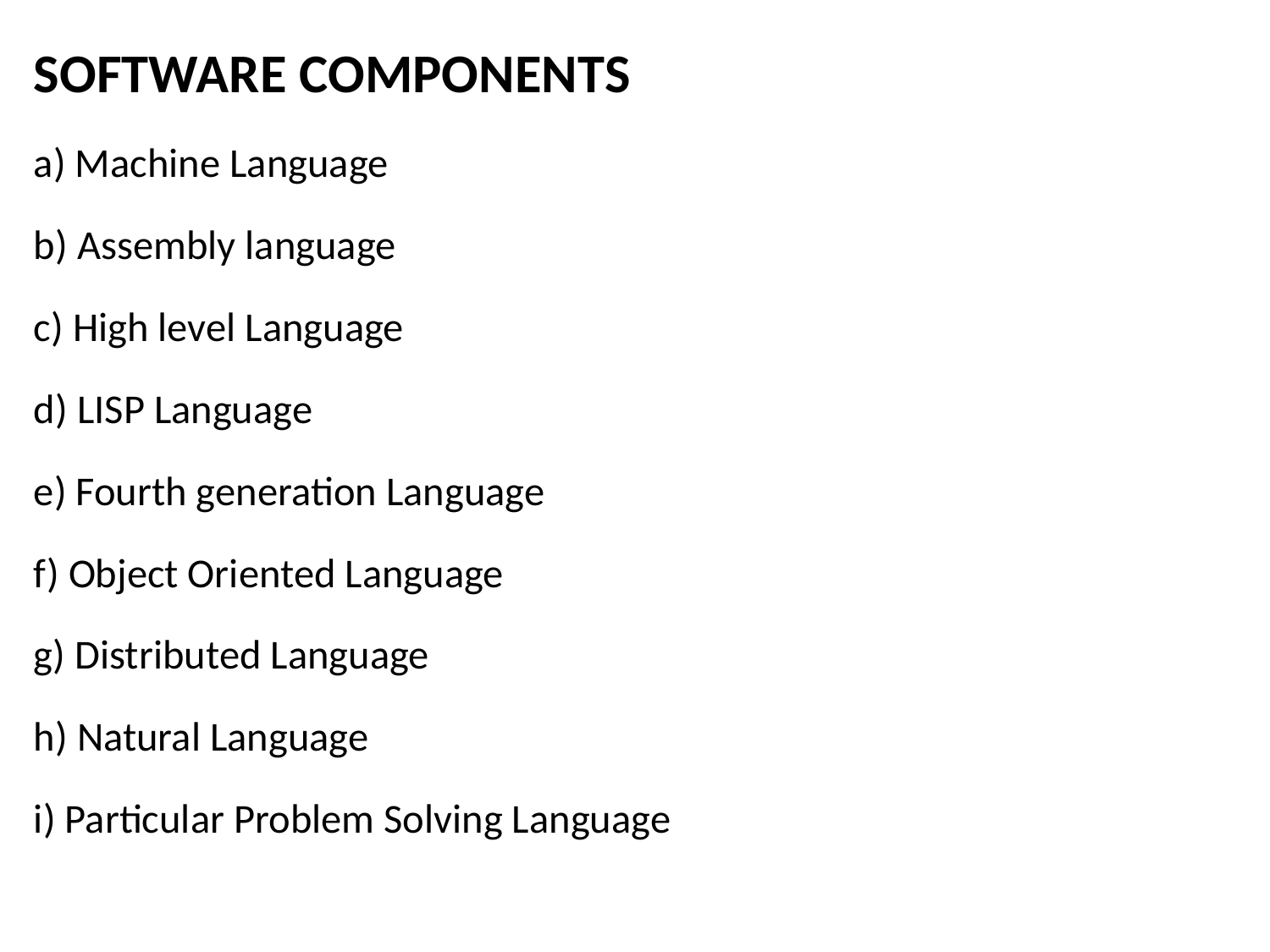

SOFTWARE COMPONENTS
a) Machine Language
b) Assembly language
c) High level Language
d) LISP Language
e) Fourth generation Language
f) Object Oriented Language
g) Distributed Language
h) Natural Language
i) Particular Problem Solving Language